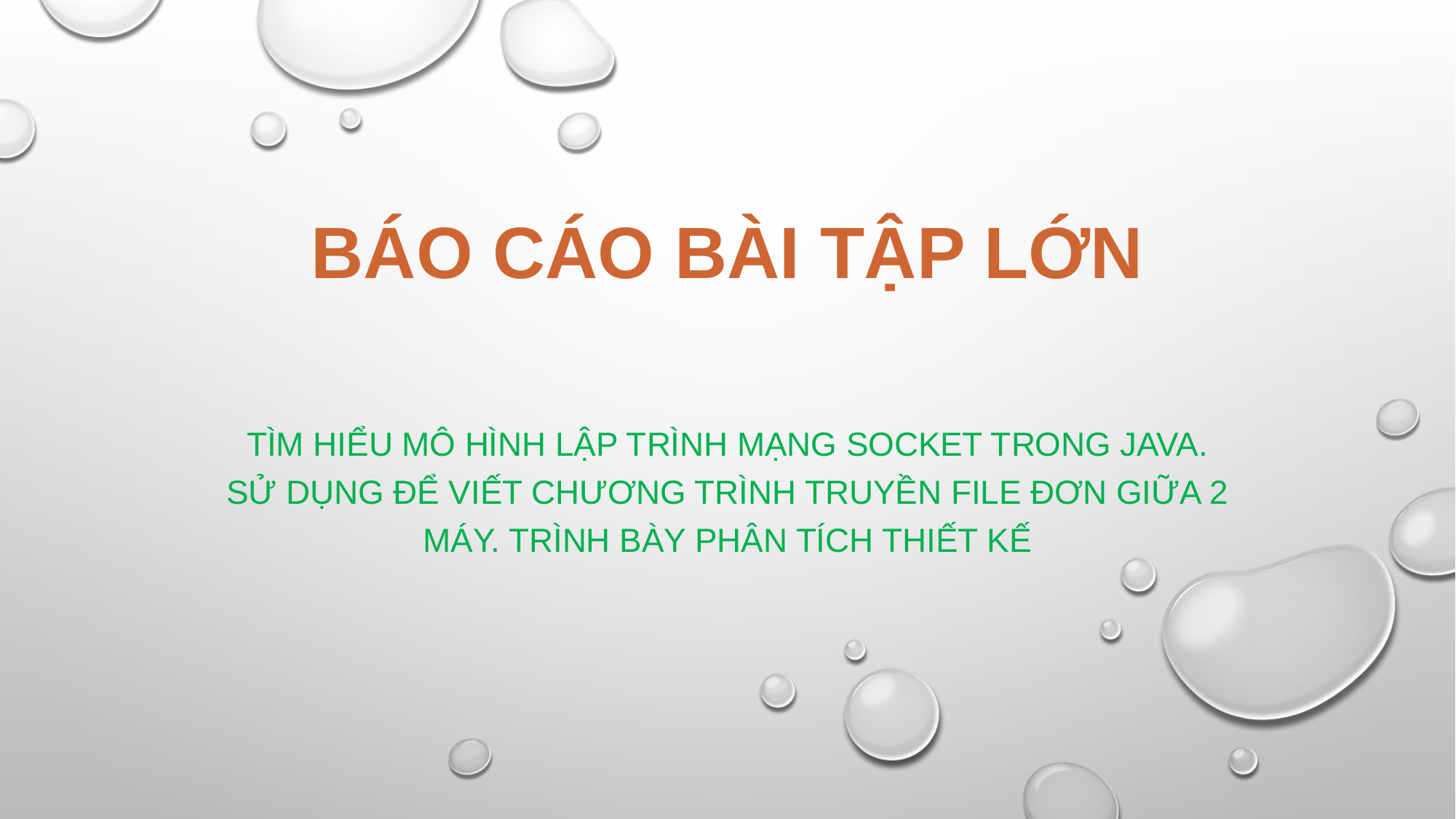

# Báo cáo bài tập lớn
Tìm hiểu mô hình lập trình mạng Socket trong Java. Sử dụng để viết chương trình truyền file đơn giữa 2 máy. Trình bày phân tích thiết kế